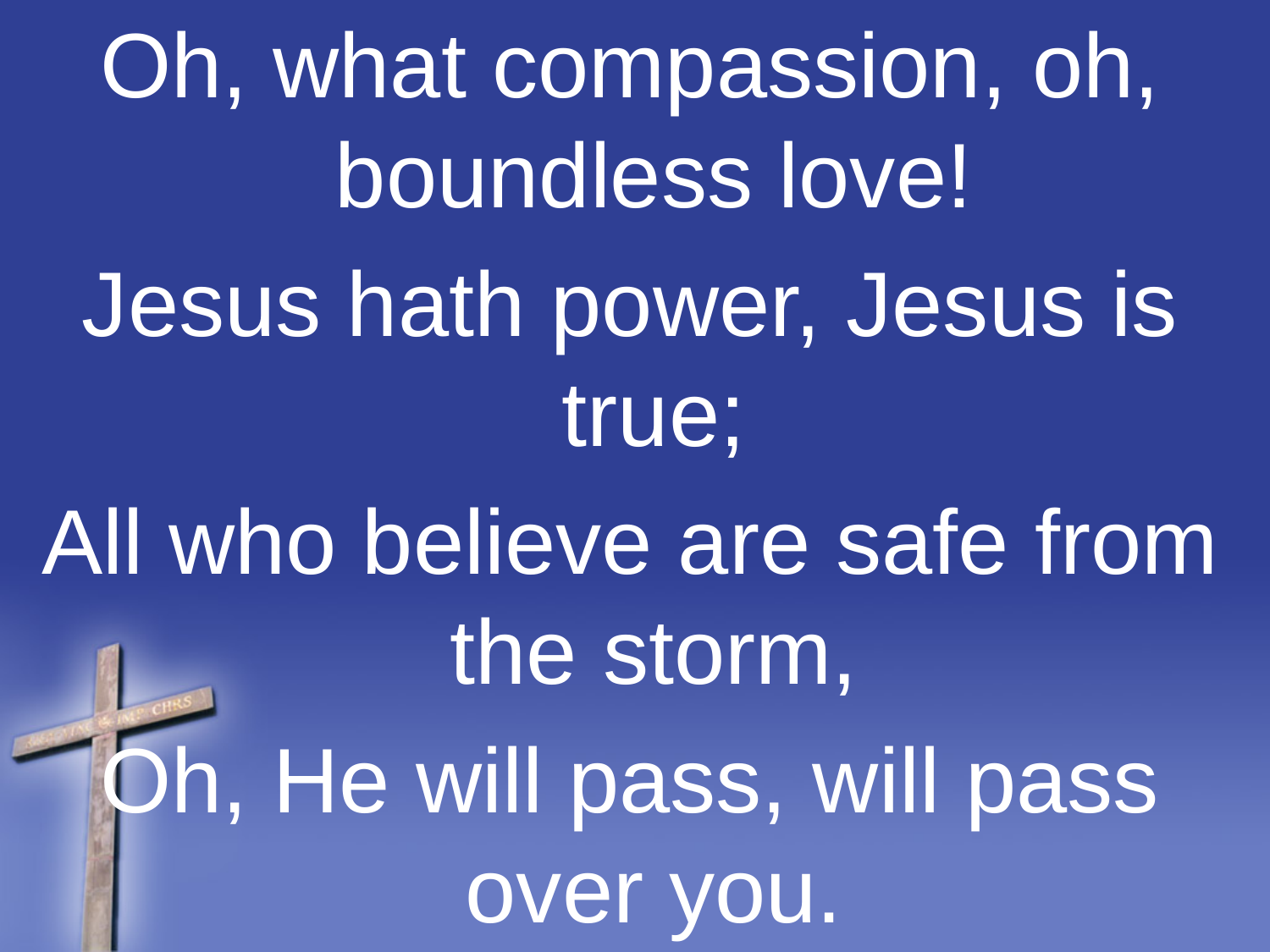

Oh, what compassion, oh, boundless love!
Jesus hath power, Jesus is true;
All who believe are safe from the storm,
Oh, He will pass, will pass over you.